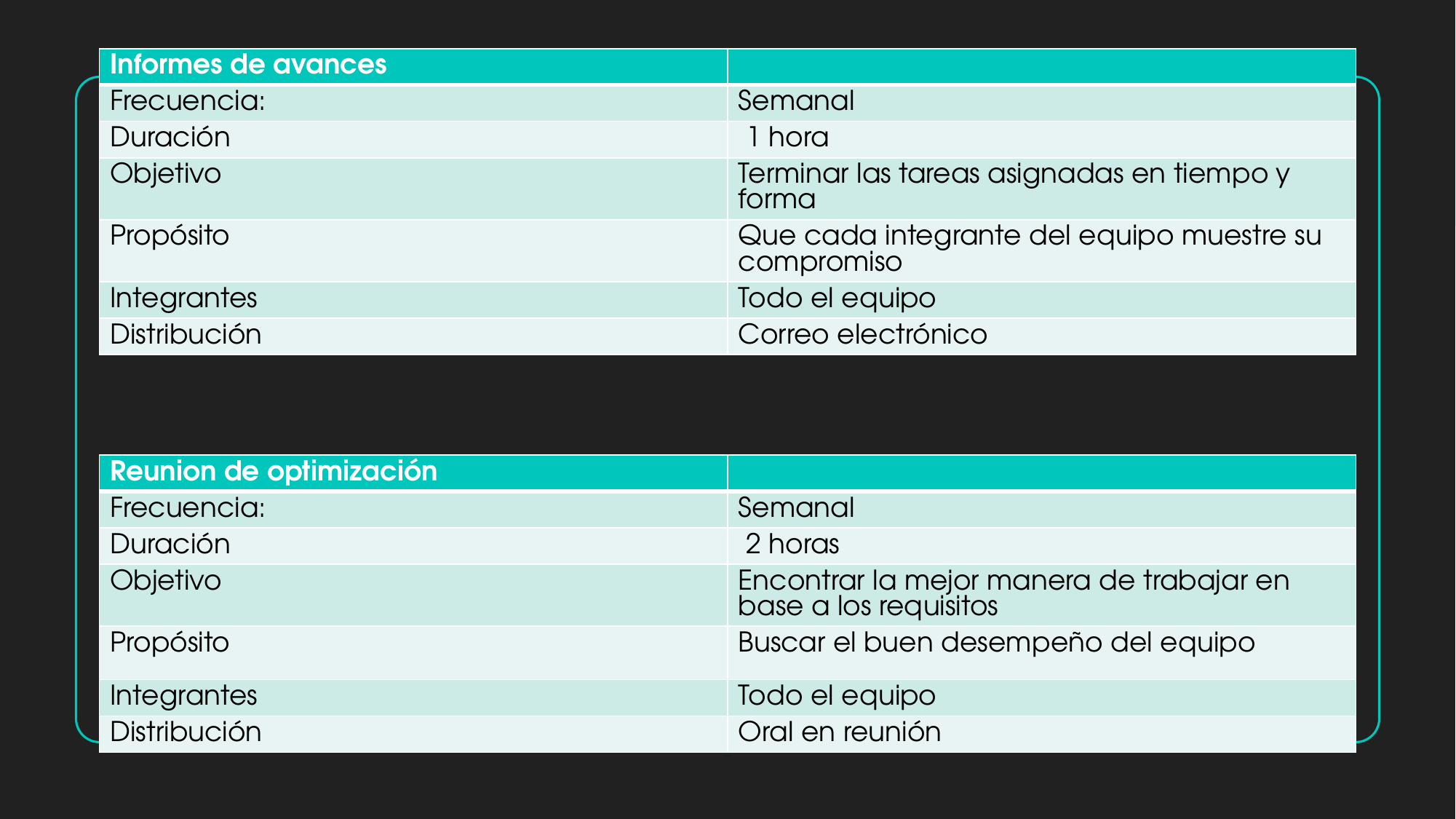

| Informes de avances |  |
| --- | --- |
| Frecuencia: | Semanal |
| Duración | 1 hora |
| Objetivo | Terminar las tareas asignadas en tiempo y forma |
| Propósito | Que cada integrante del equipo muestre su compromiso |
| Integrantes | Todo el equipo |
| Distribución | Correo electrónico |

| Reunion de optimización |  |
| --- | --- |
| Frecuencia: | Semanal |
| Duración | 2 horas |
| Objetivo | Encontrar la mejor manera de trabajar en base a los requisitos |
| Propósito | Buscar el buen desempeño del equipo |
| Integrantes | Todo el equipo |
| Distribución | Oral en reunión |